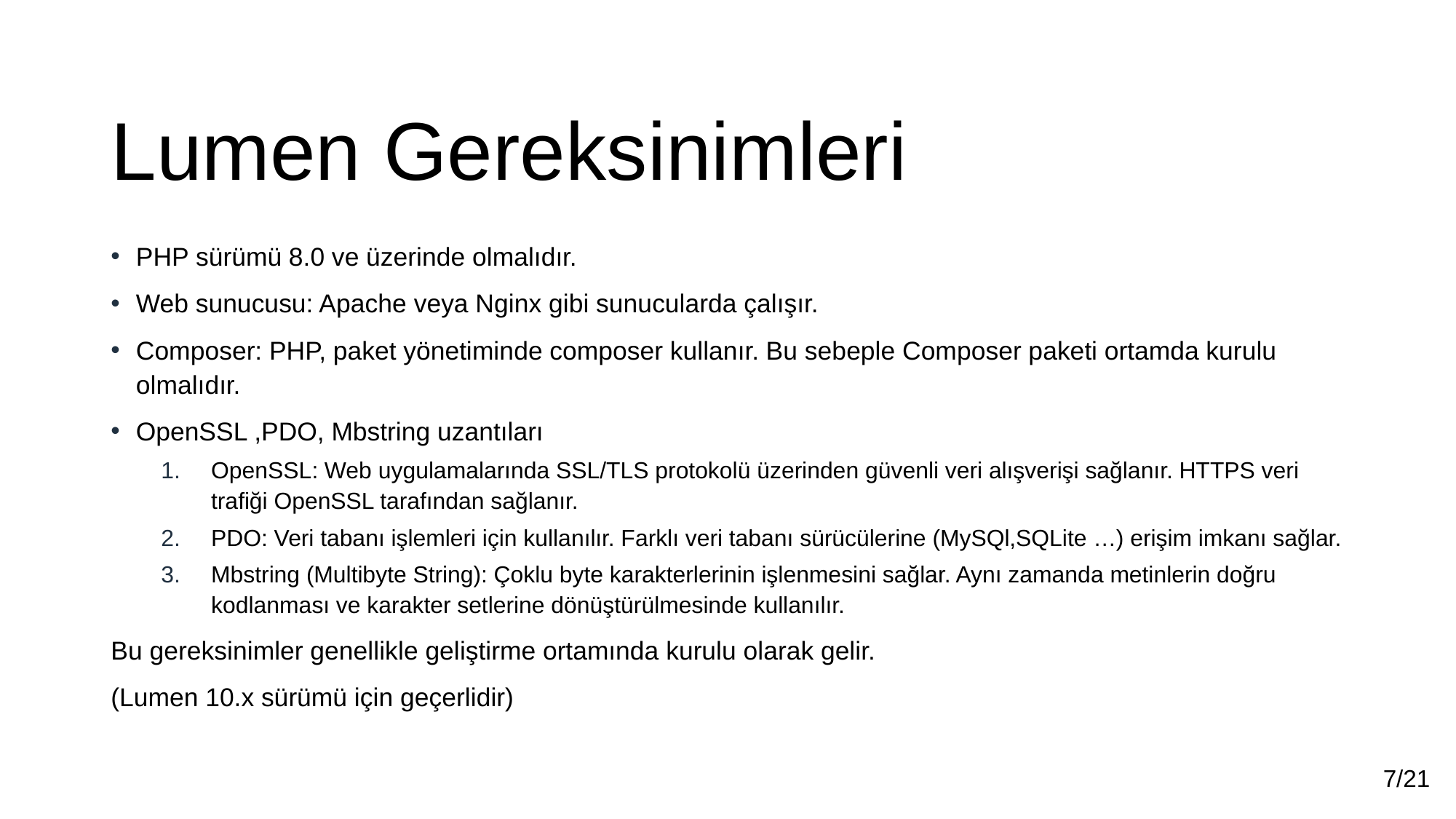

# Lumen Gereksinimleri
PHP sürümü 8.0 ve üzerinde olmalıdır.
Web sunucusu: Apache veya Nginx gibi sunucularda çalışır.
Composer: PHP, paket yönetiminde composer kullanır. Bu sebeple Composer paketi ortamda kurulu olmalıdır.
OpenSSL ,PDO, Mbstring uzantıları
OpenSSL: Web uygulamalarında SSL/TLS protokolü üzerinden güvenli veri alışverişi sağlanır. HTTPS veri trafiği OpenSSL tarafından sağlanır.
PDO: Veri tabanı işlemleri için kullanılır. Farklı veri tabanı sürücülerine (MySQl,SQLite …) erişim imkanı sağlar.
Mbstring (Multibyte String): Çoklu byte karakterlerinin işlenmesini sağlar. Aynı zamanda metinlerin doğru kodlanması ve karakter setlerine dönüştürülmesinde kullanılır.
Bu gereksinimler genellikle geliştirme ortamında kurulu olarak gelir.
(Lumen 10.x sürümü için geçerlidir)

7/21